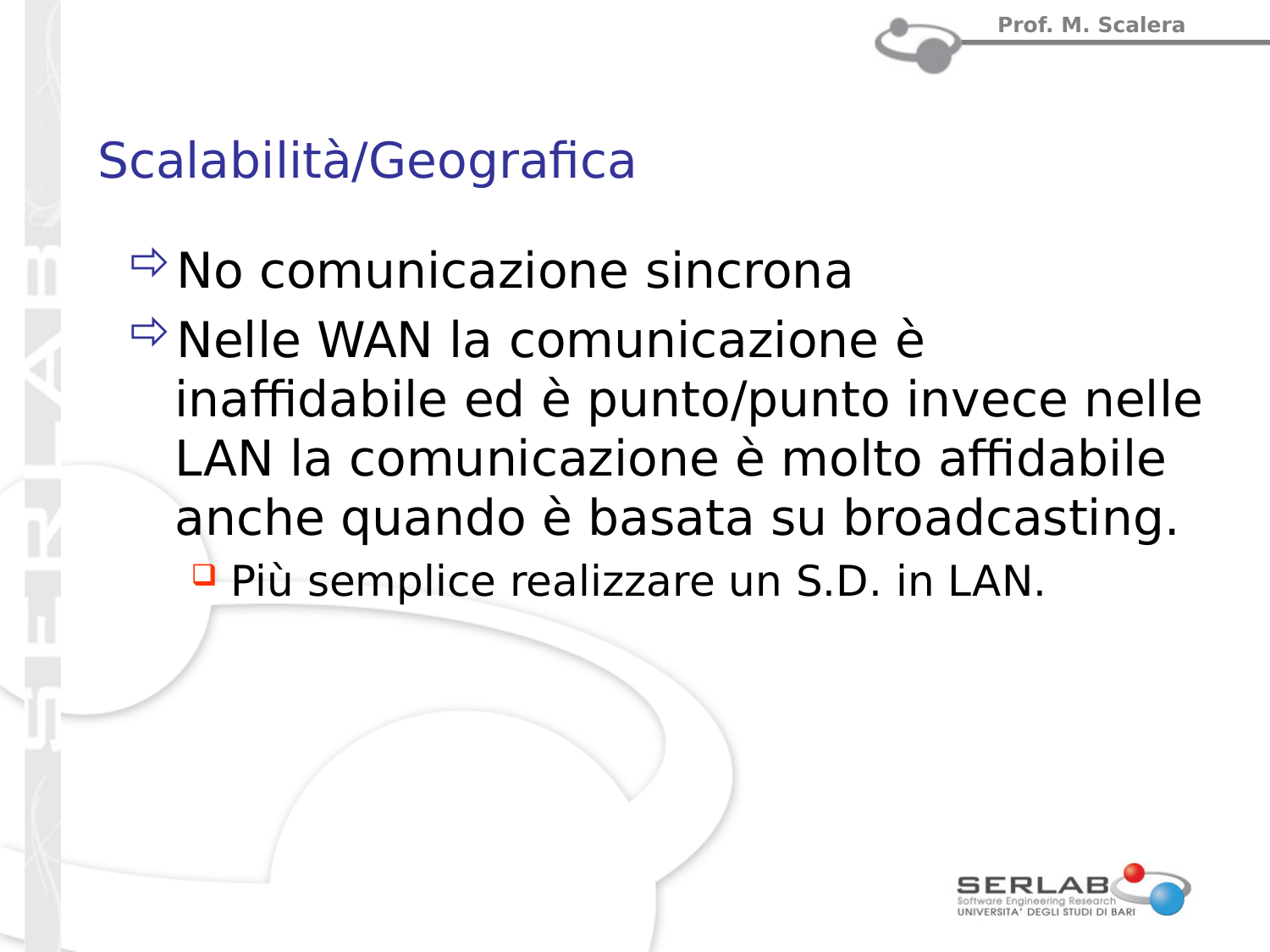

# Scalabilità/Geografica
No comunicazione sincrona
Nelle WAN la comunicazione è inaffidabile ed è punto/punto invece nelle LAN la comunicazione è molto affidabile anche quando è basata su broadcasting.
Più semplice realizzare un S.D. in LAN.